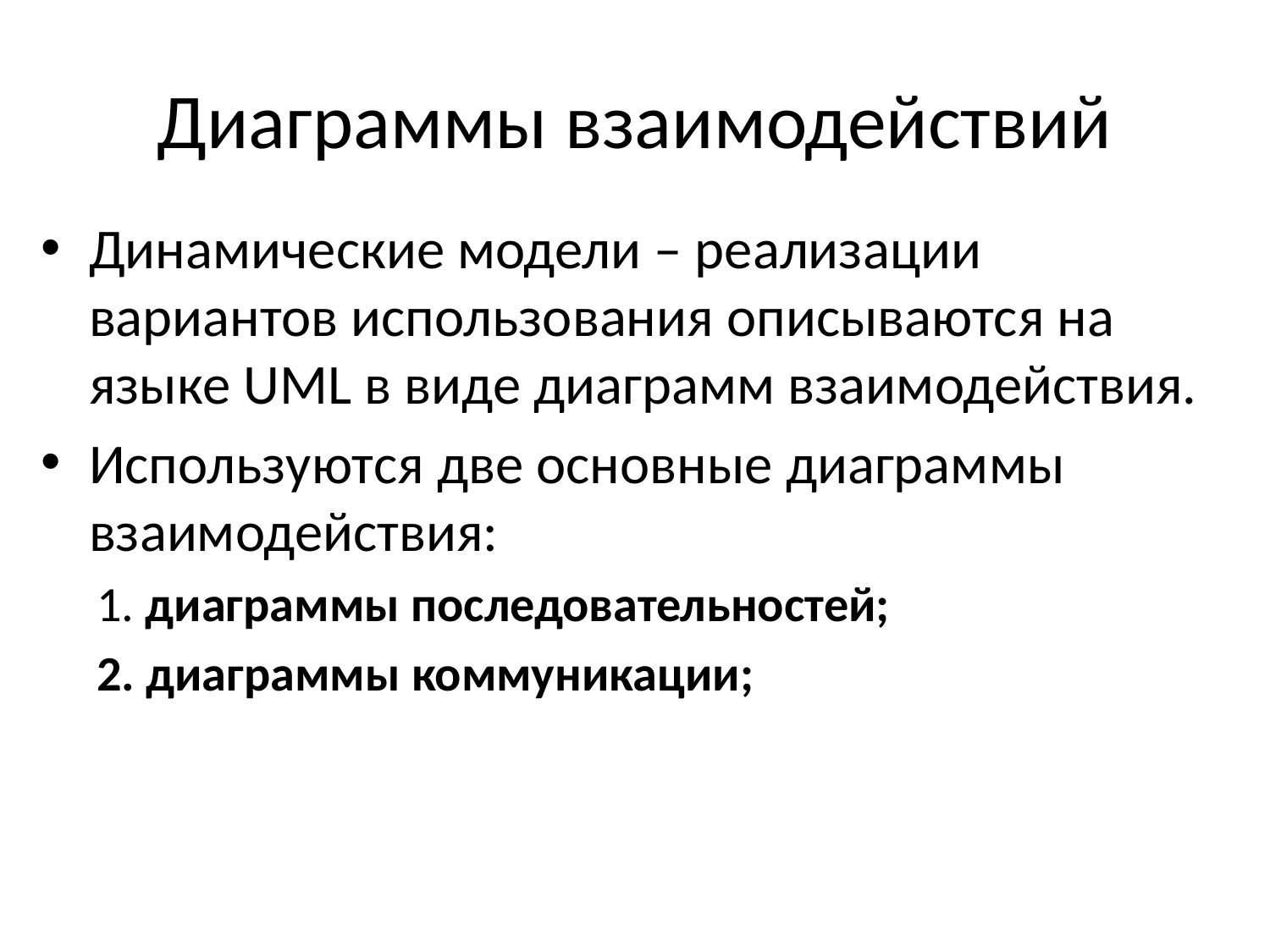

# Диаграммы взаимодействий
Динамические модели – реализации вариантов использования описываются на языке UML в виде диаграмм взаимодействия.
Используются две основные диаграммы взаимодействия:
 диаграммы последовательностей;
 диаграммы коммуникации;